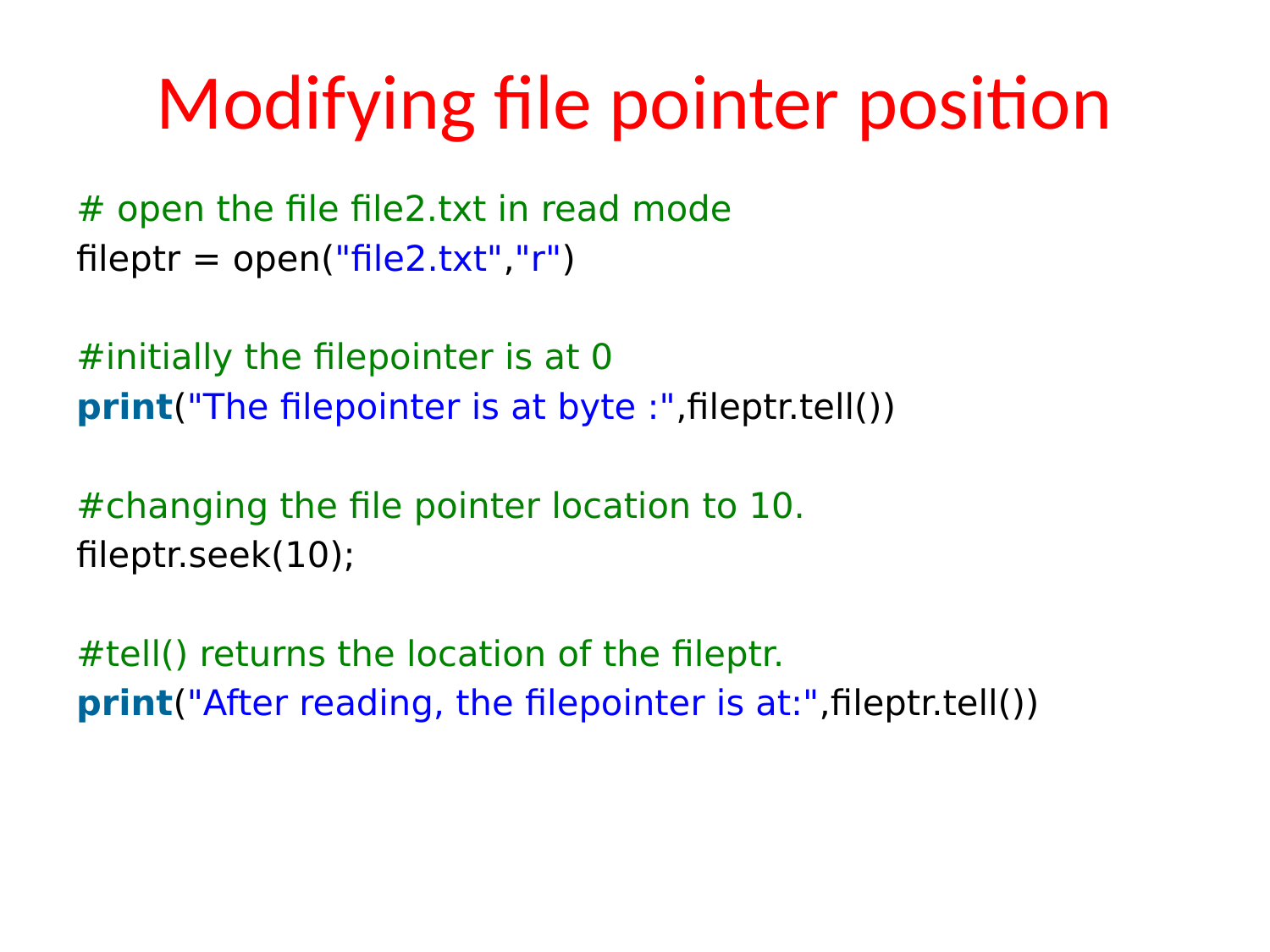

# Modifying file pointer position
# open the file file2.txt in read mode
fileptr = open("file2.txt","r")

#initially the filepointer is at 0
print("The filepointer is at byte :",fileptr.tell())

#changing the file pointer location to 10.
fileptr.seek(10);

#tell() returns the location of the fileptr.
print("After reading, the filepointer is at:",fileptr.tell())